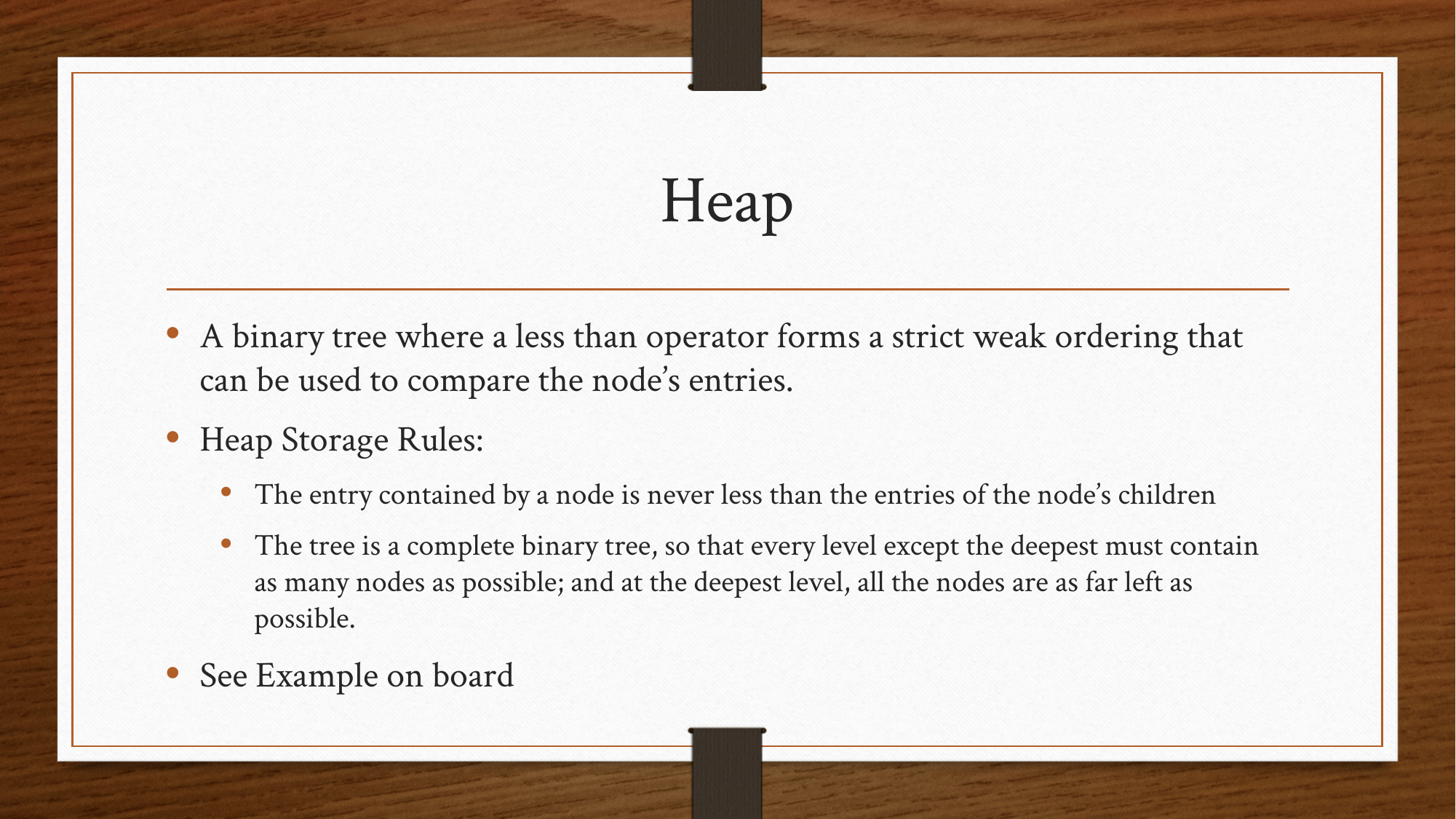

# Heap
A binary tree where a less than operator forms a strict weak ordering that can be used to compare the node’s entries.
Heap Storage Rules:
The entry contained by a node is never less than the entries of the node’s children
The tree is a complete binary tree, so that every level except the deepest must contain as many nodes as possible; and at the deepest level, all the nodes are as far left as possible.
See Example on board